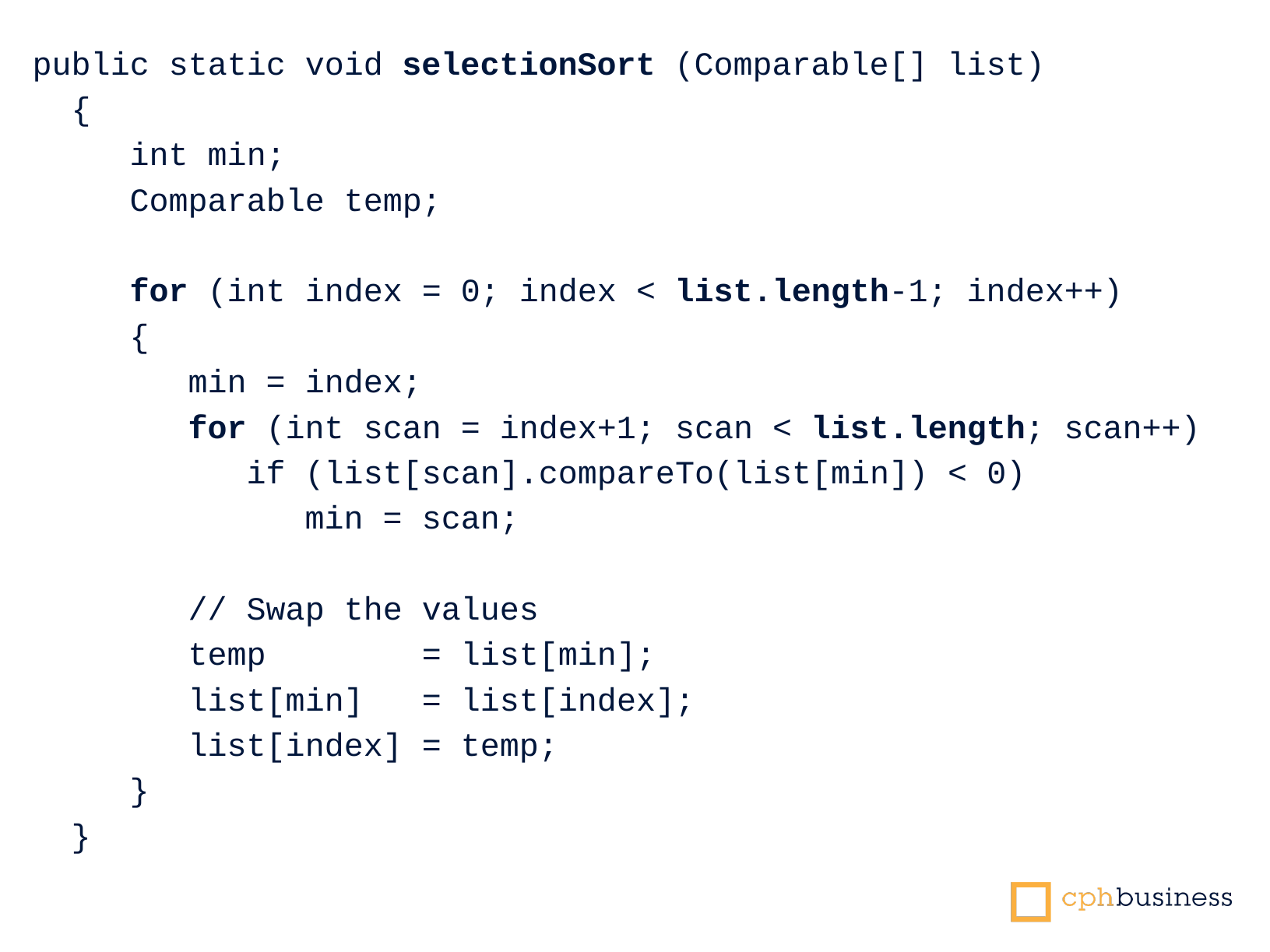

public static void selectionSort (Comparable[] list)
   {
      int min;
      Comparable temp;

      for (int index = 0; index < list.length-1; index++)
      {
         min = index;
         for (int scan = index+1; scan < list.length; scan++)
            if (list[scan].compareTo(list[min]) < 0)
               min = scan;

         // Swap the values
         temp        = list[min];
         list[min]   = list[index];
         list[index] = temp;
      }
   }